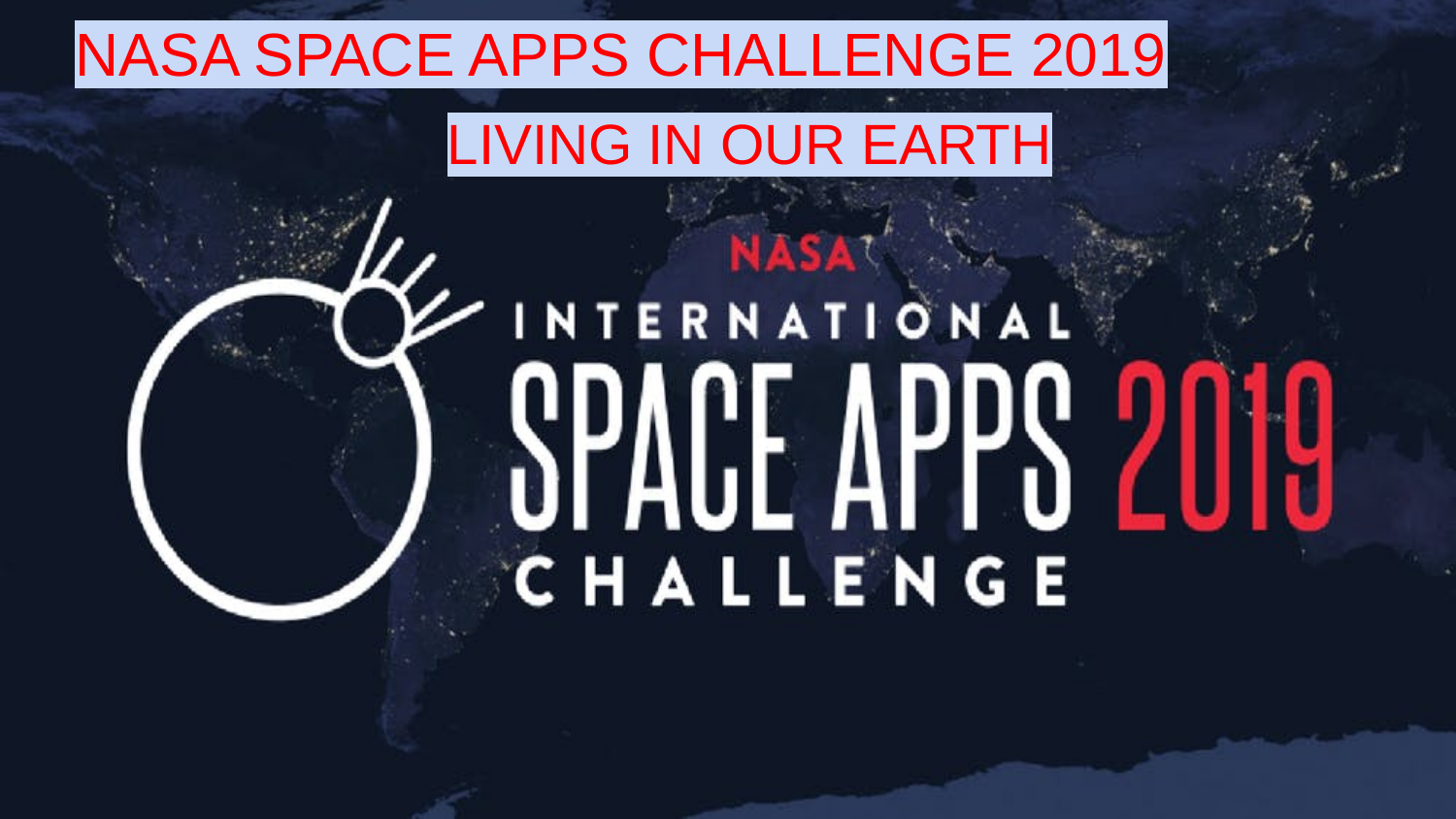

# NASA SPACE APPS CHALLENGE 2019
LIVING IN OUR EARTH